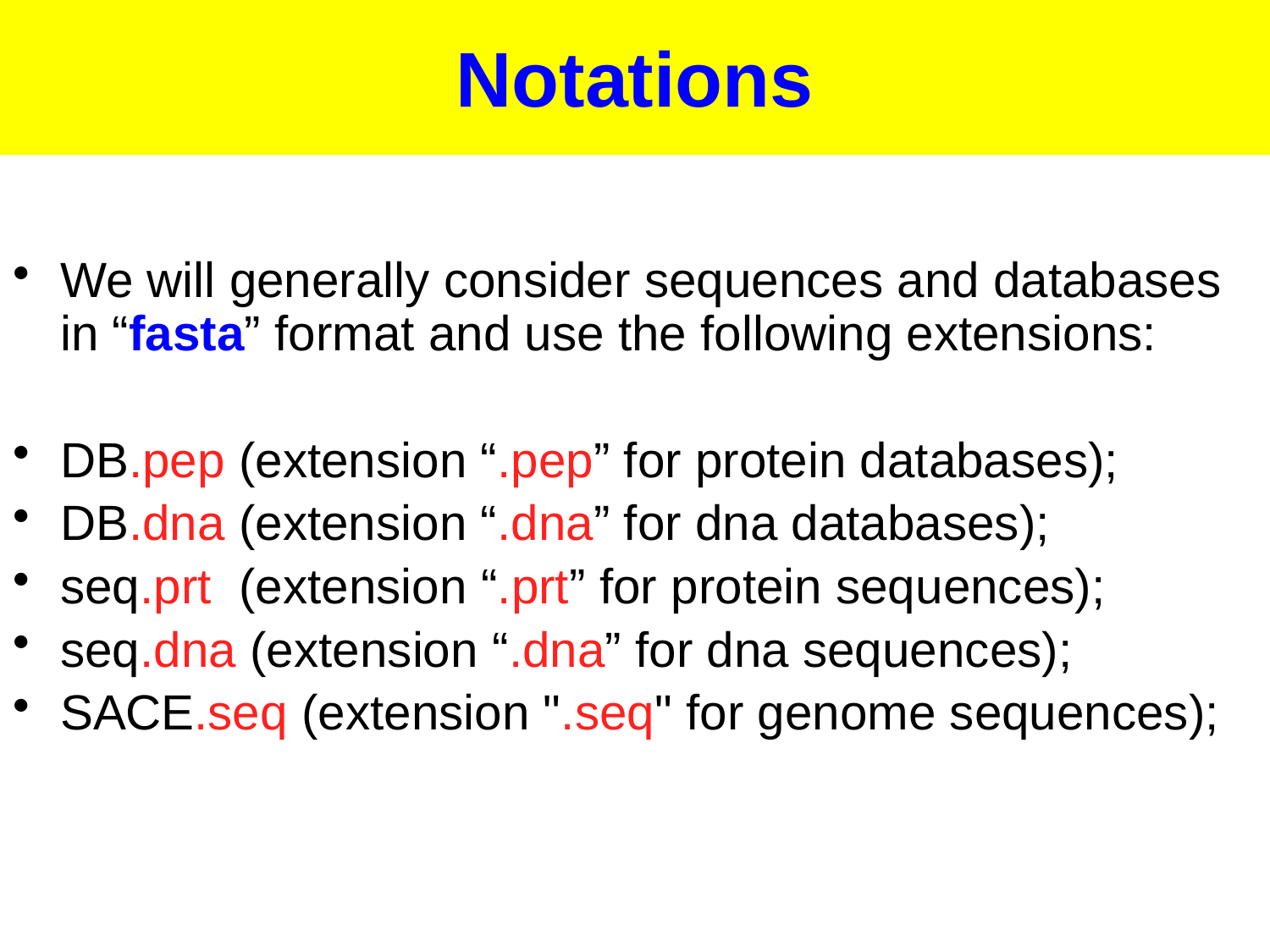

# Notations

We will generally consider sequences and databases in “fasta” format and use the following extensions:

DB.pep (extension “.pep” for protein databases);
DB.dna (extension “.dna” for dna databases);
seq.prt  (extension “.prt” for protein sequences);
seq.dna (extension “.dna” for dna sequences);
SACE.seq (extension ".seq" for genome sequences);